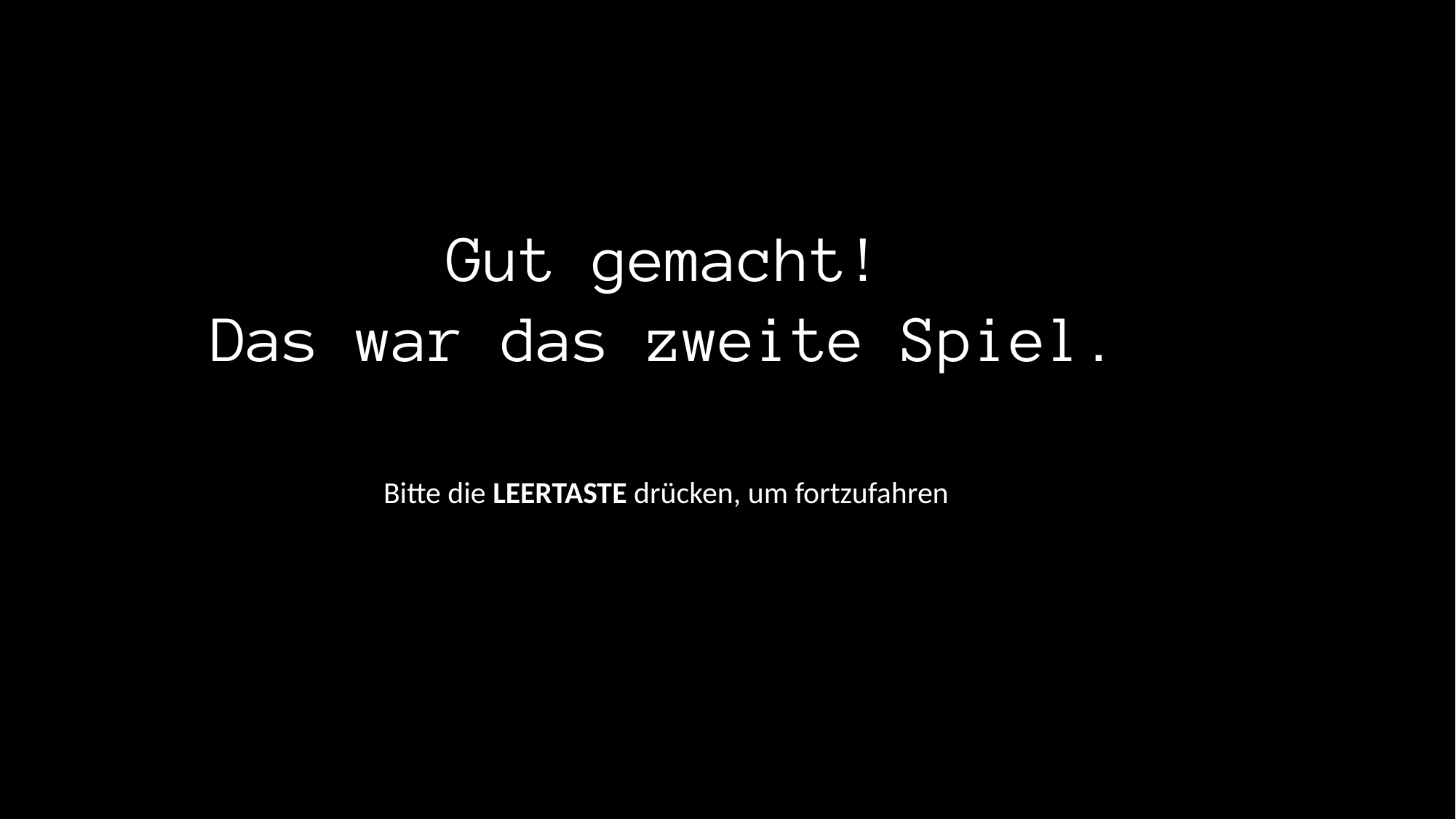

Gut gemacht!
Das war das zweite Spiel.

Bitte die LEERTASTE drücken, um fortzufahren